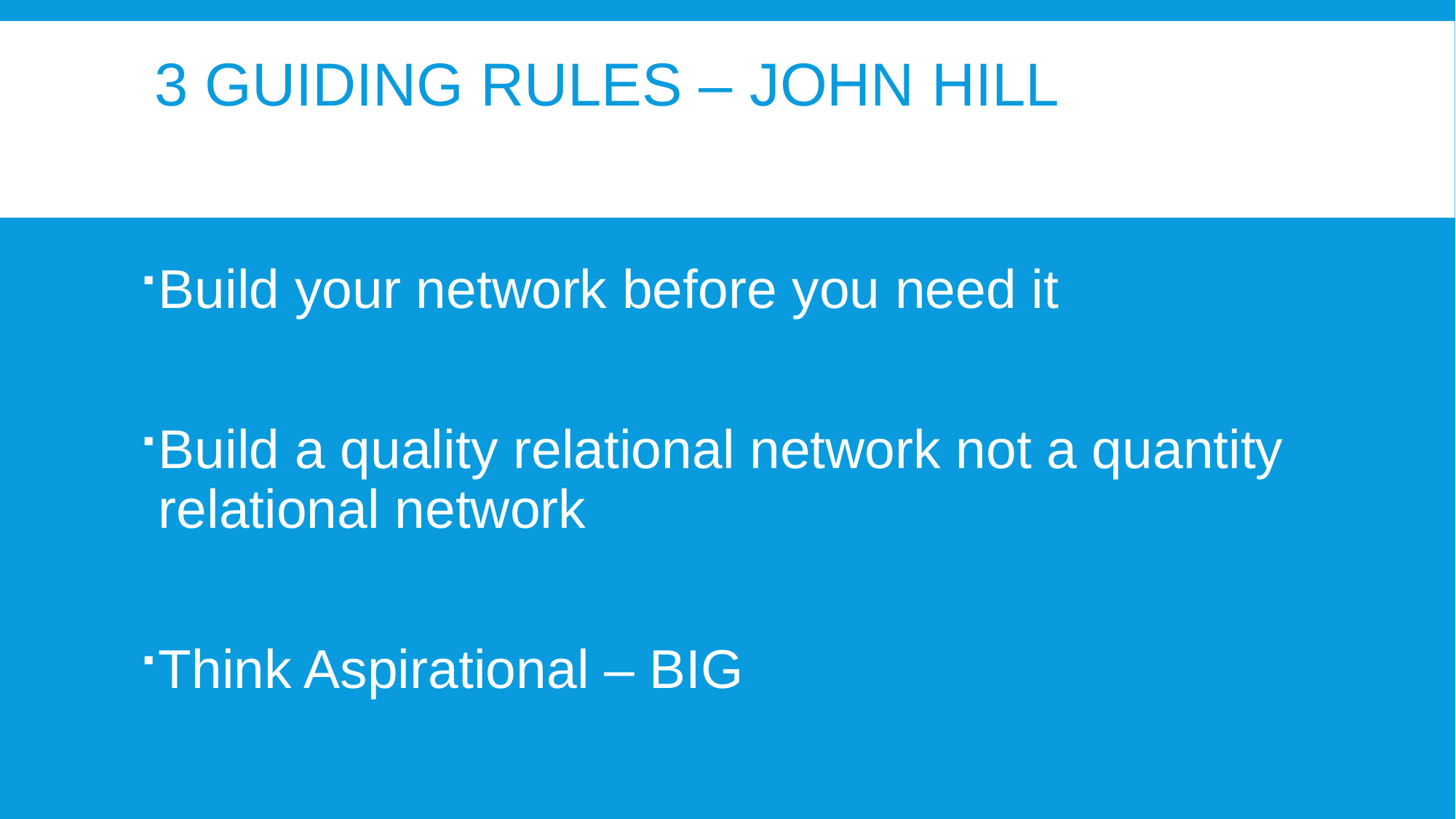

# 3 guiding rules – John Hill
Build your network before you need it

Build a quality relational network not a quantity relational network

Think Aspirational – BIG